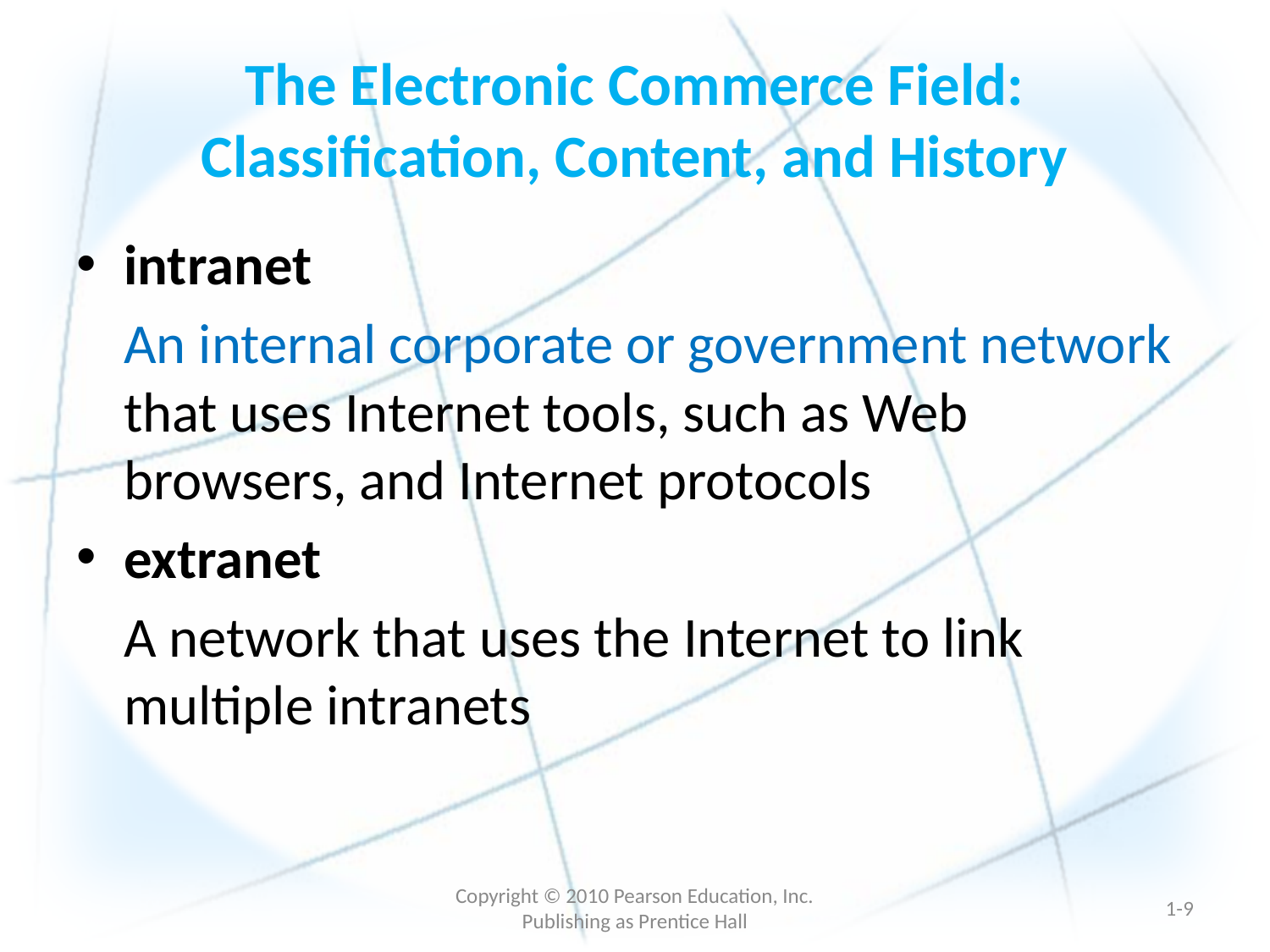

# The Electronic Commerce Field: Classification, Content, and History
intranet
	An internal corporate or government network  that uses Internet tools, such as Web browsers, and Internet protocols
extranet
	A network that uses the Internet to link multiple intranets
Copyright © 2010 Pearson Education, Inc. Publishing as Prentice Hall
1-9